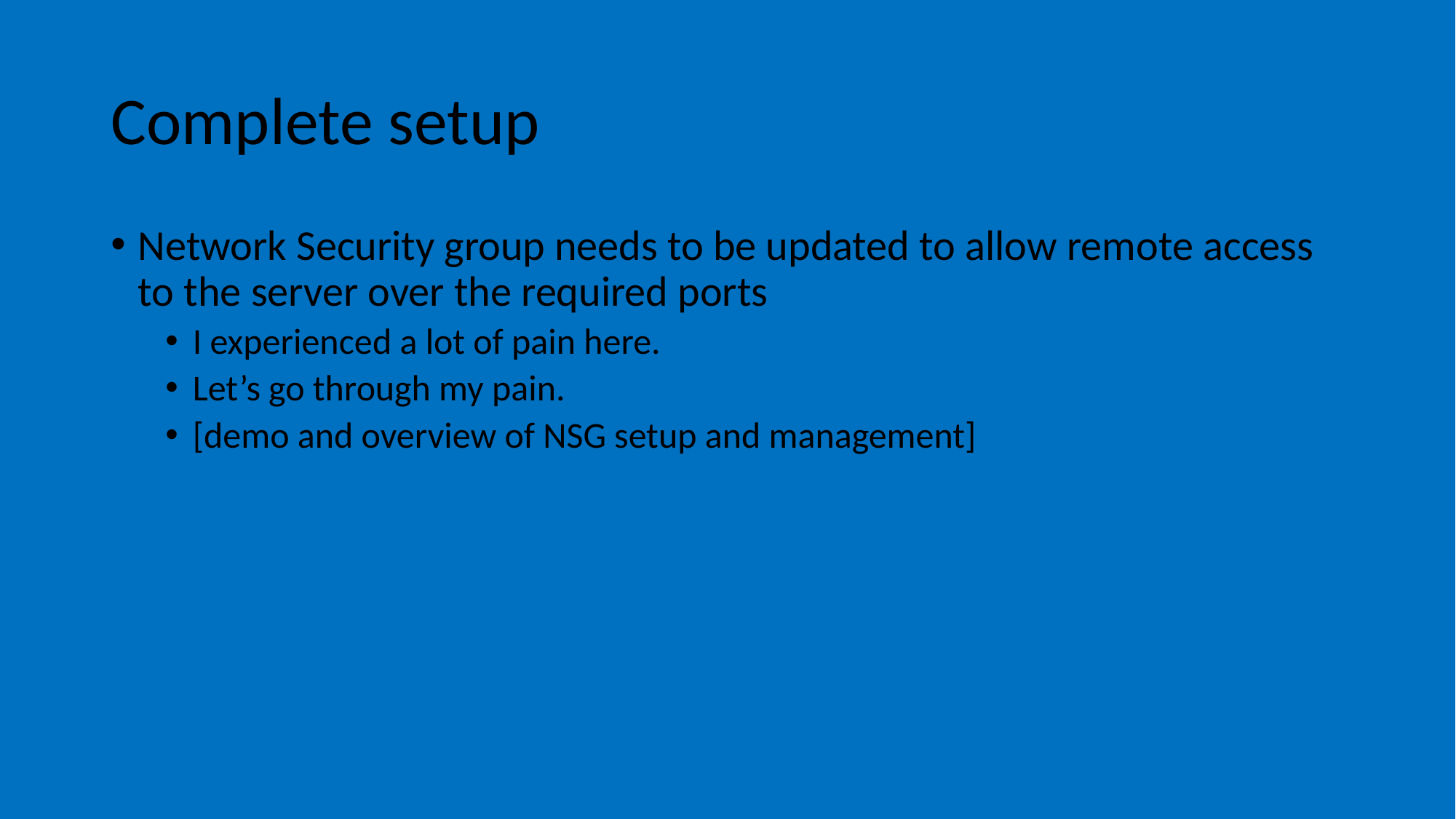

# Complete setup
Network Security group needs to be updated to allow remote access to the server over the required ports
I experienced a lot of pain here.
Let’s go through my pain.
[demo and overview of NSG setup and management]